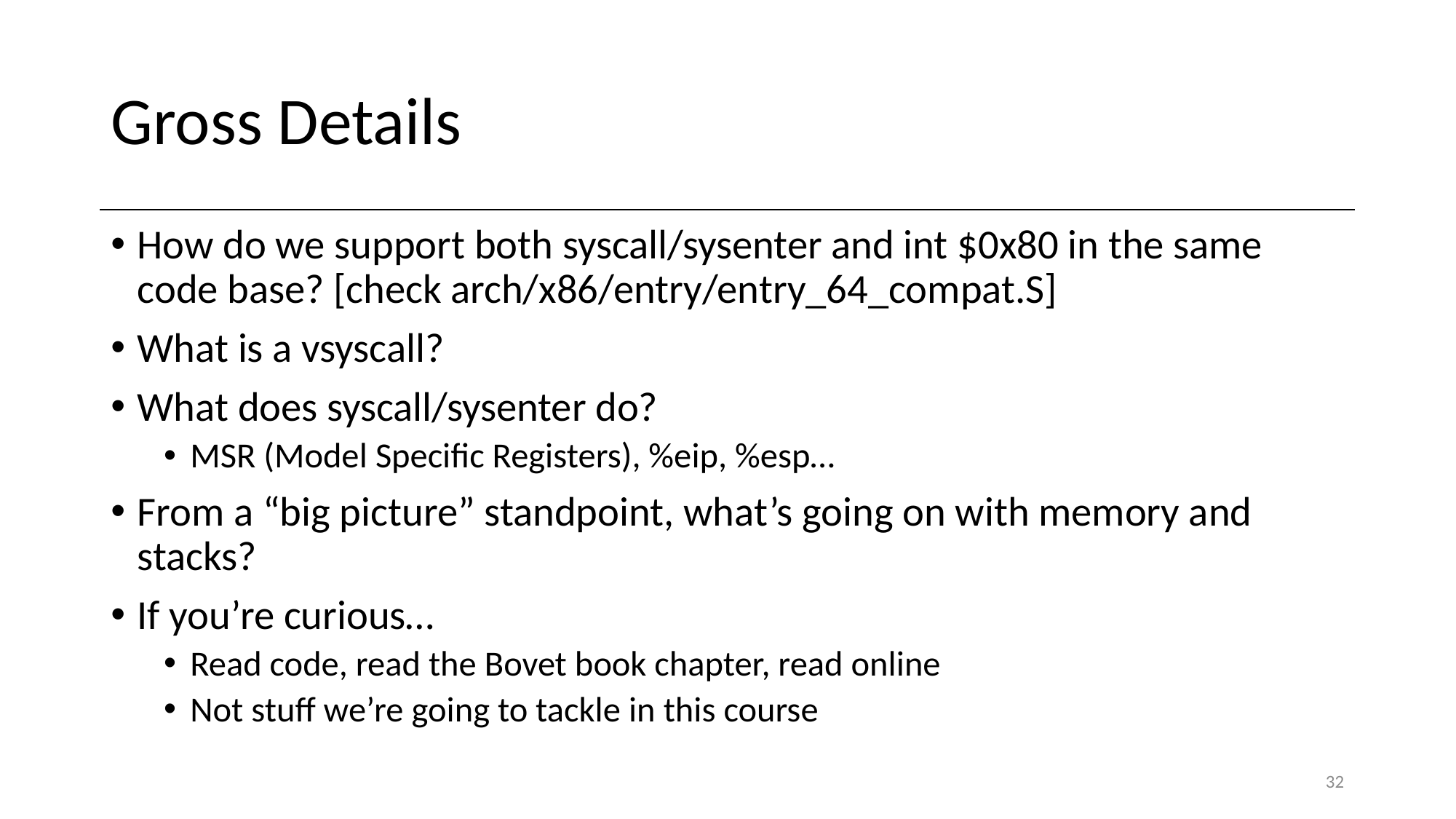

# Gross Details
How do we support both syscall/sysenter and int $0x80 in the same code base? [check arch/x86/entry/entry_64_compat.S]
What is a vsyscall?
What does syscall/sysenter do?
MSR (Model Specific Registers), %eip, %esp…
From a “big picture” standpoint, what’s going on with memory and stacks?
If you’re curious…
Read code, read the Bovet book chapter, read online
Not stuff we’re going to tackle in this course
32